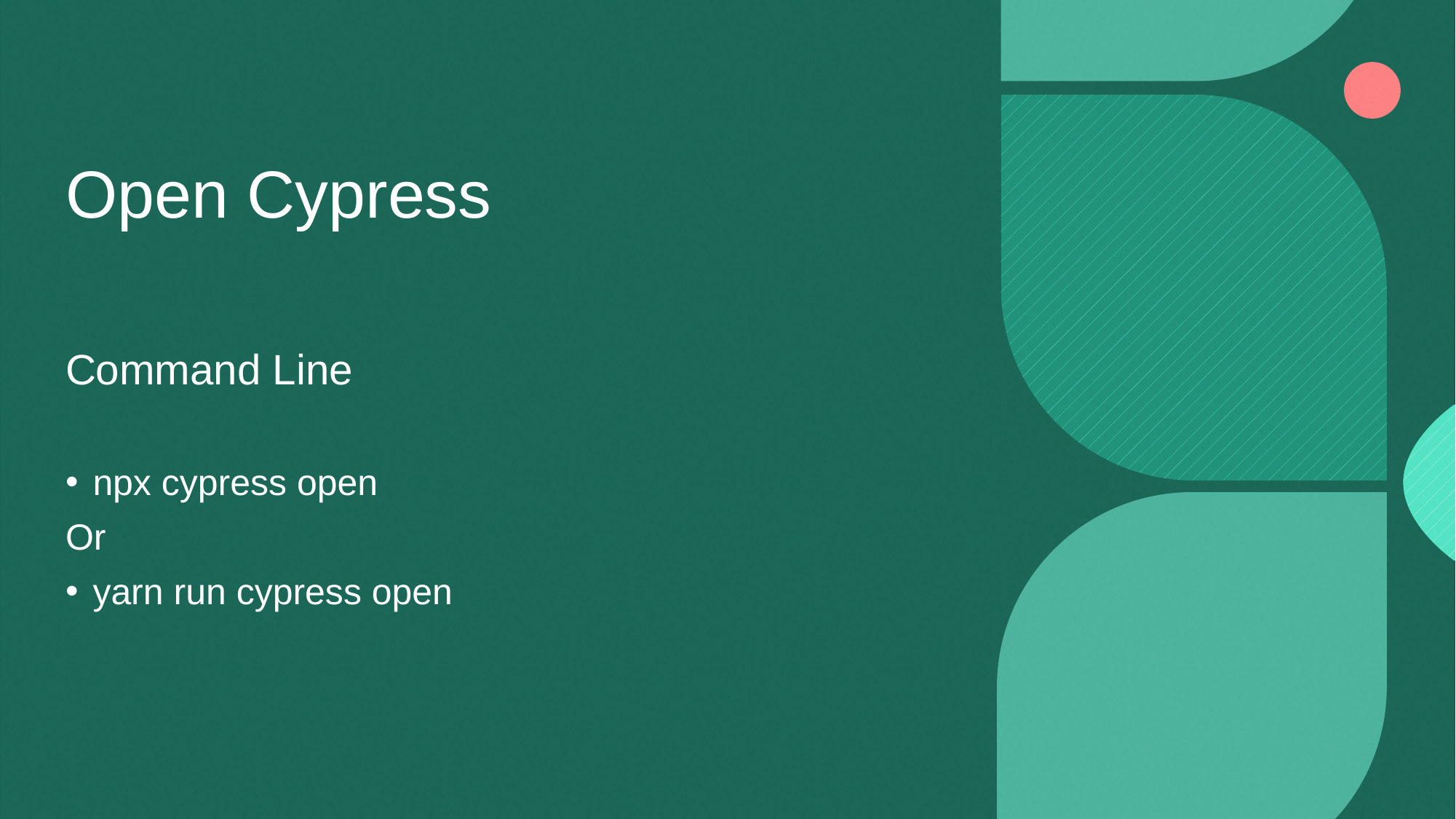

# Open Cypress
Command Line

npx cypress open
Or
yarn run cypress open